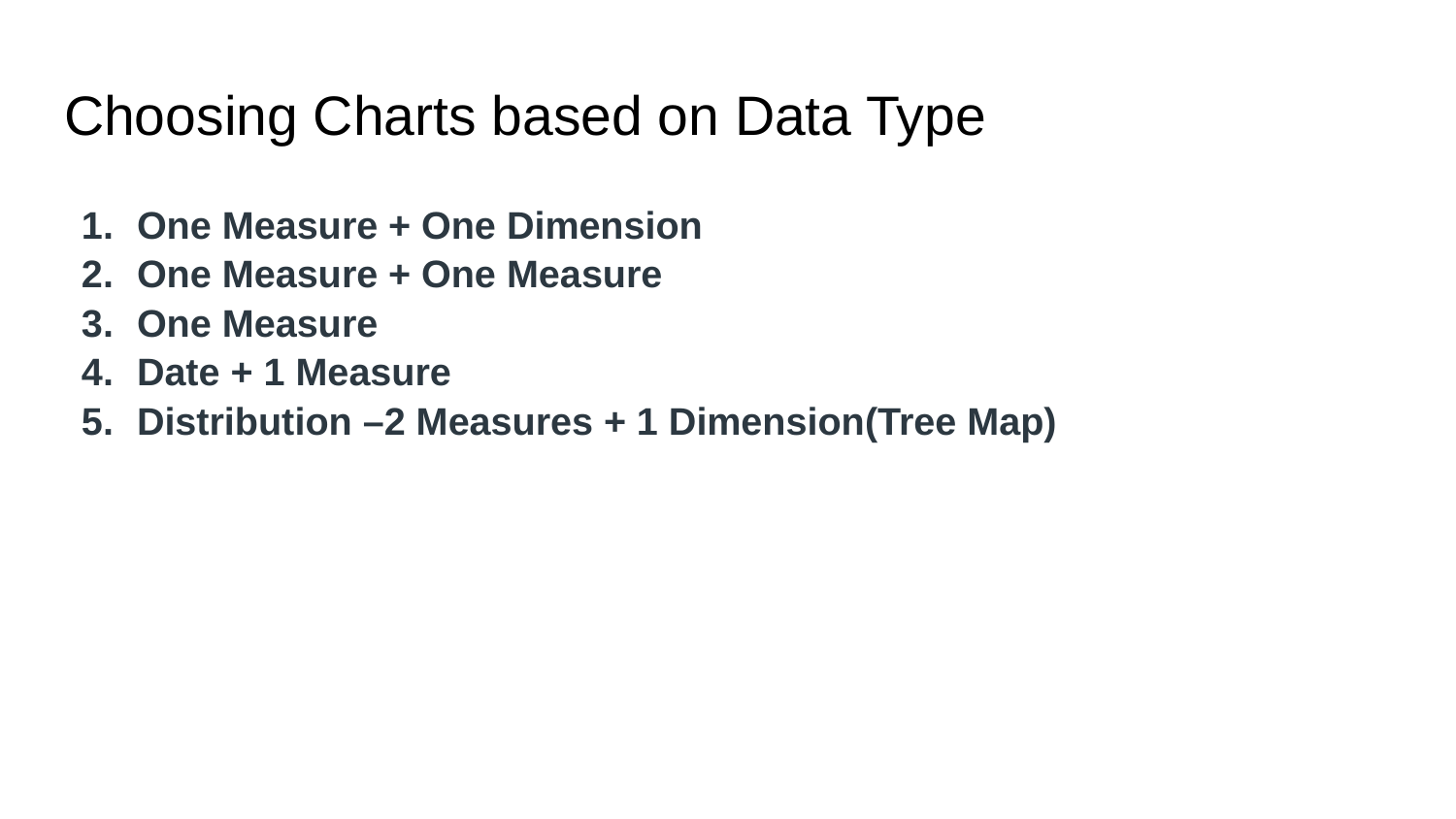

# Choosing Charts based on Data Type
One Measure + One Dimension
One Measure + One Measure
One Measure
Date + 1 Measure
Distribution –2 Measures + 1 Dimension(Tree Map)